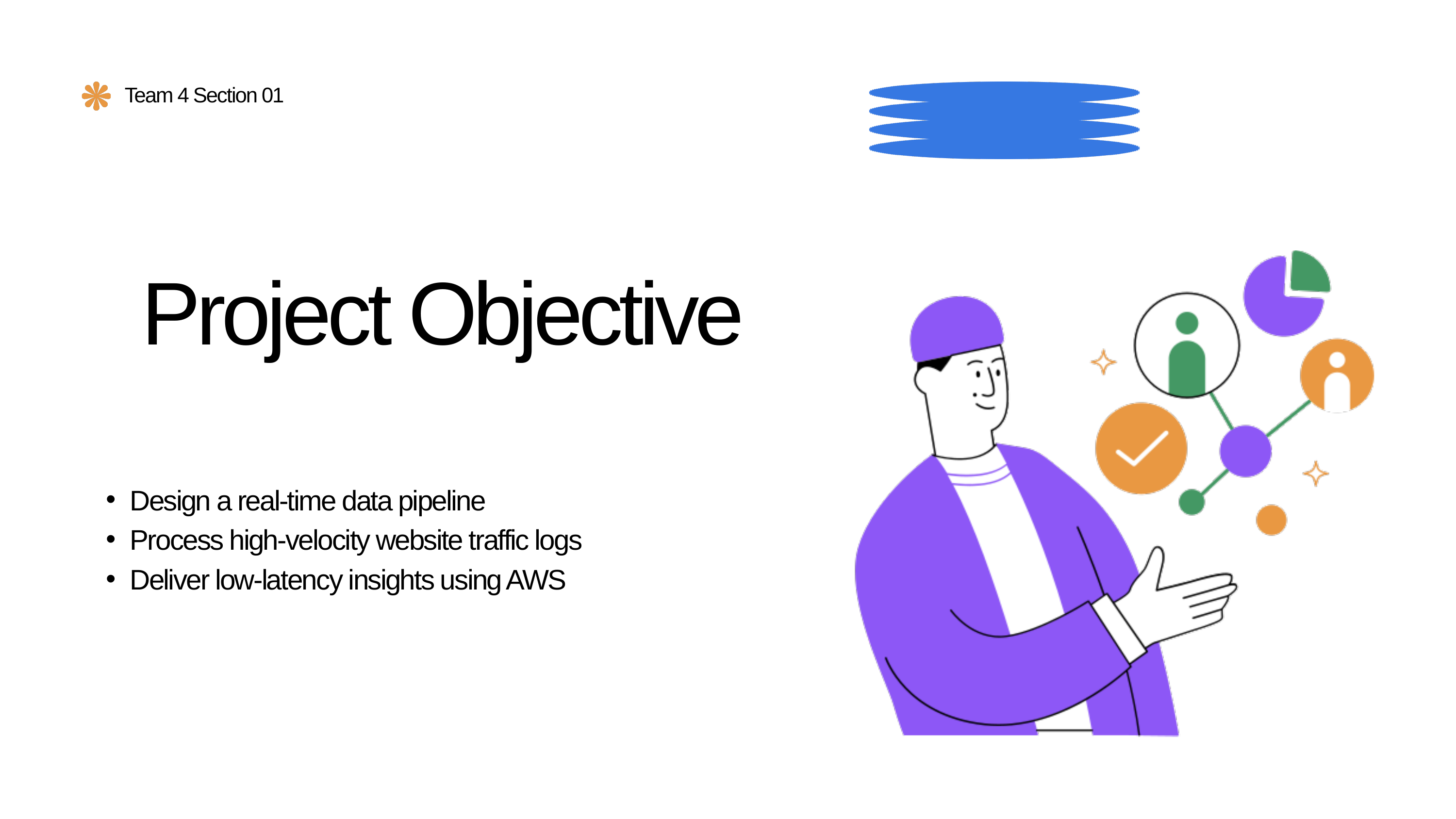

Team 4 Section 01

Project Objective
Design a real-time data pipeline
Process high-velocity website traffic logs
Deliver low-latency insights using AWS